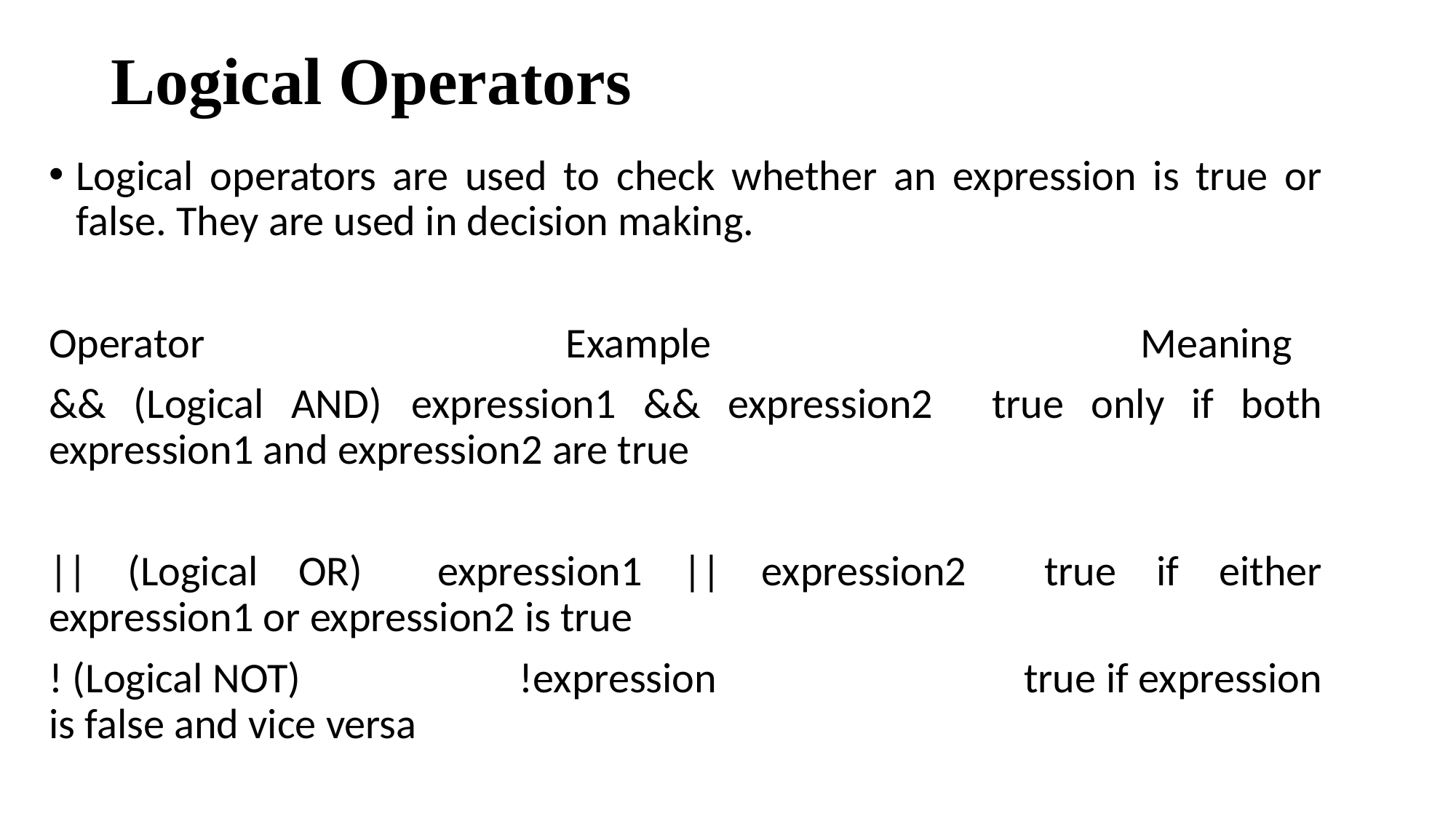

# Logical Operators
Logical operators are used to check whether an expression is true or false. They are used in decision making.

Operator	                               Example	                                  Meaning
&& (Logical AND)	expression1 && expression2	true only if both expression1 and expression2 are true

|| (Logical OR)	expression1 || expression2	true if either expression1 or expression2 is true
! (Logical NOT)	              !expression	                    true if expression is false and vice versa